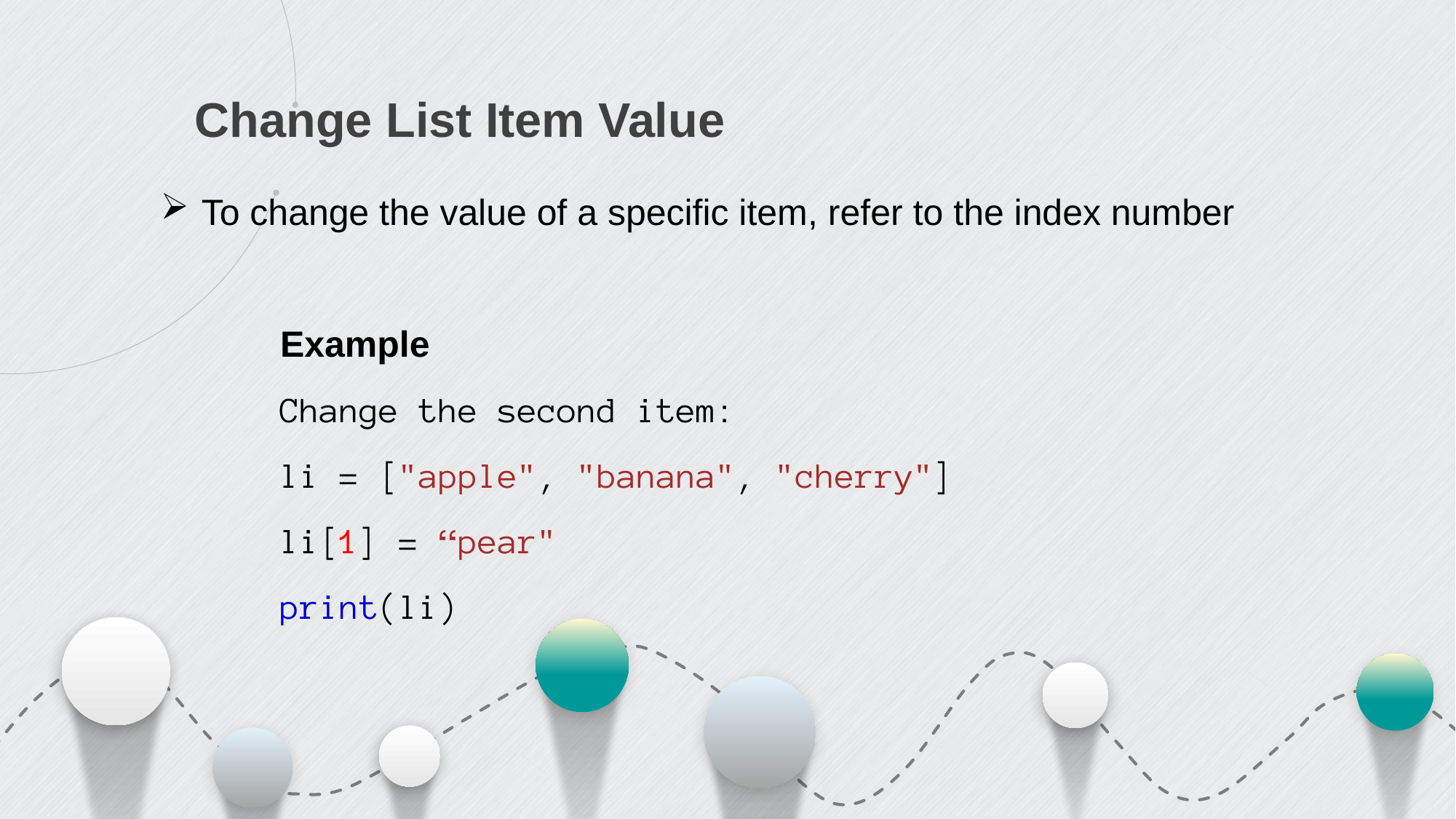

Change List Item Value
To change the value of a specific item, refer to the index number
Example
Change the second item:
li = ["apple", "banana", "cherry"]
li[1] = “pear"
print(li)